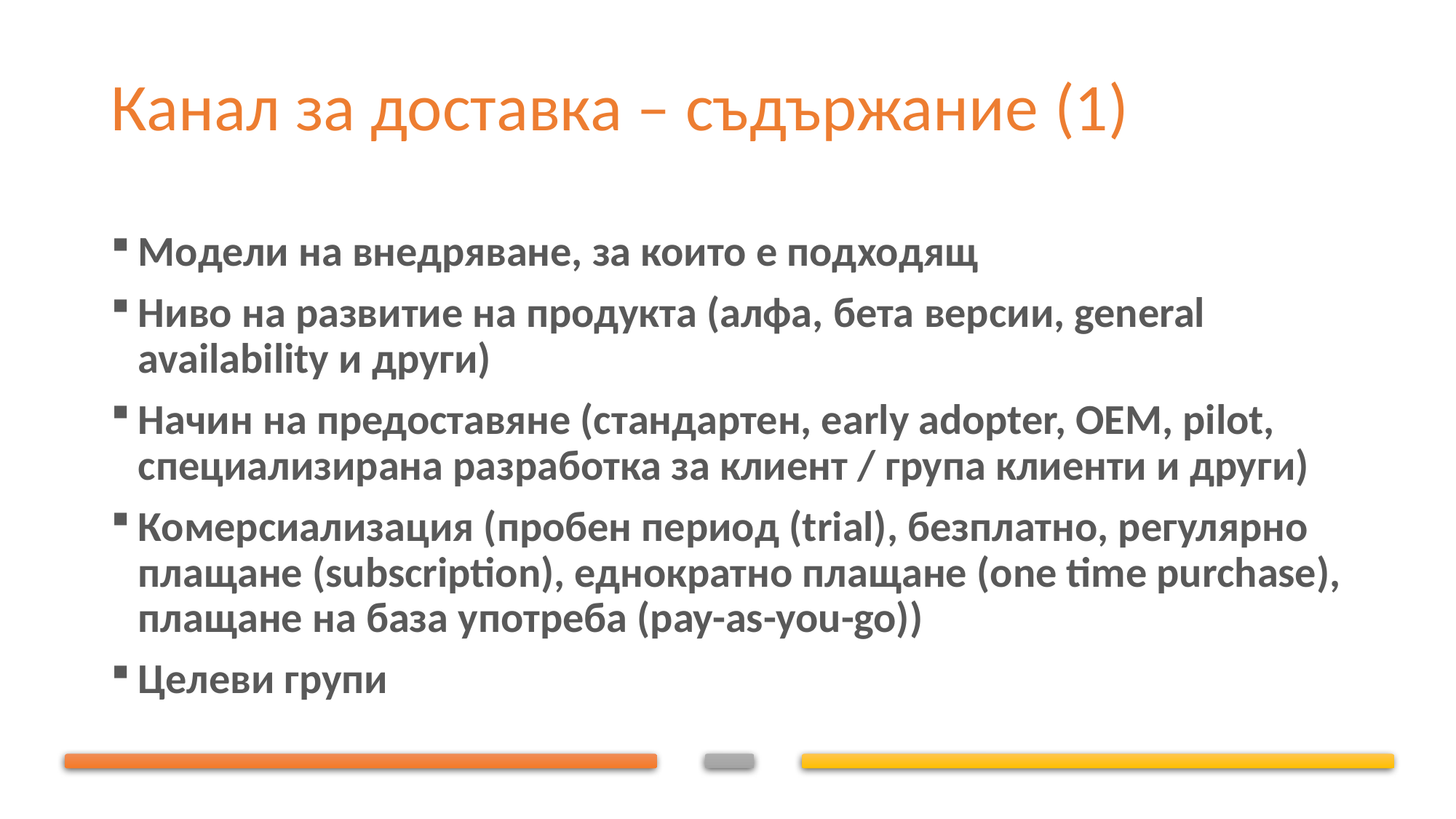

# Канал за доставка – съдържание (1)
Модели на внедряване, за които е подходящ
Ниво на развитие на продукта (алфа, бета версии, general availability и други)
Начин на предоставяне (стандартен, early adopter, OEM, pilot, специализирана разработка за клиент / група клиенти и други)
Комерсиализация (пробен период (trial), безплатно, регулярно плащане (subscription), еднократно плащане (one time purchase), плащане на база употреба (pay-as-you-go))
Целеви групи